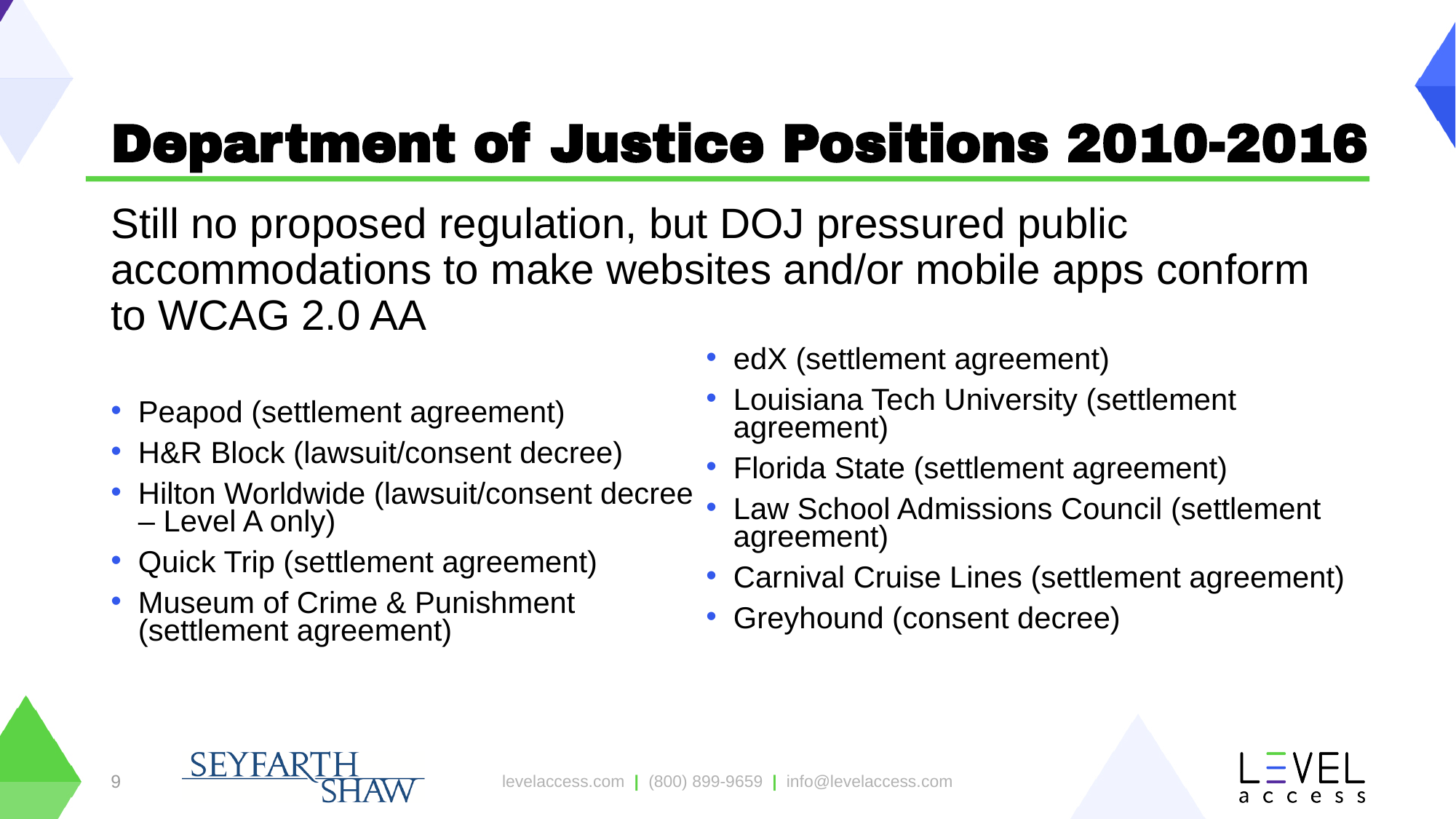

# Department of Justice Positions 2010-2016

Still no proposed regulation, but DOJ pressured public accommodations to make websites and/or mobile apps conform to WCAG 2.0 AA

Peapod (settlement agreement)
H&R Block (lawsuit/consent decree)
Hilton Worldwide (lawsuit/consent decree
– Level A only)
Quick Trip (settlement agreement)
Museum of Crime & Punishment
(settlement agreement)

edX (settlement agreement)
Louisiana Tech University (settlement agreement)
Florida State (settlement agreement)
Law School Admissions Council (settlement agreement)
Carnival Cruise Lines (settlement agreement)
Greyhound (consent decree)
9
levelaccess.com  |  (800) 899-9659  |  info@levelaccess.com